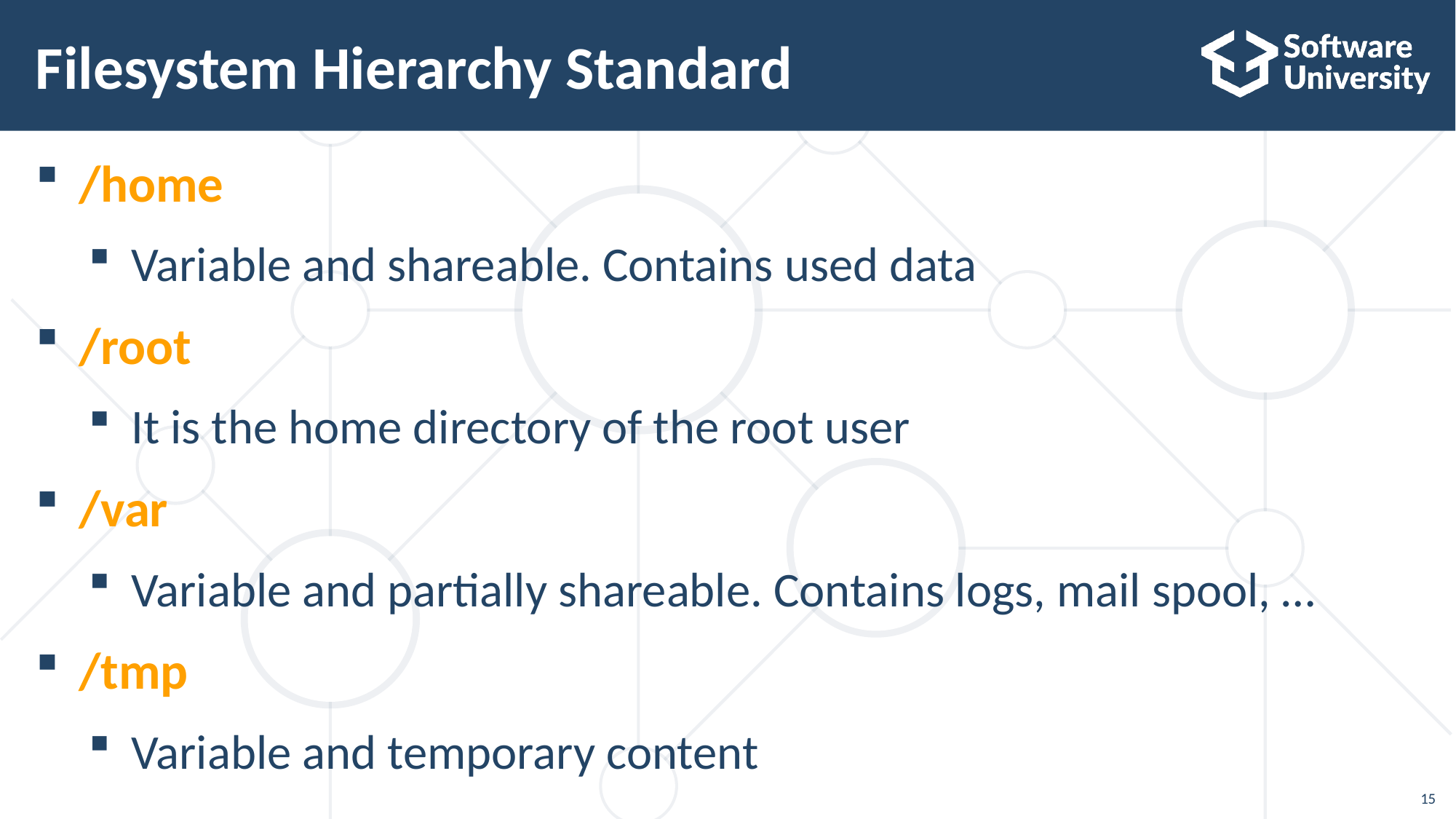

# Filesystem Hierarchy Standard
/home
Variable and shareable. Contains used data
/root
It is the home directory of the root user
/var
Variable and partially shareable. Contains logs, mail spool, …
/tmp
Variable and temporary content
15